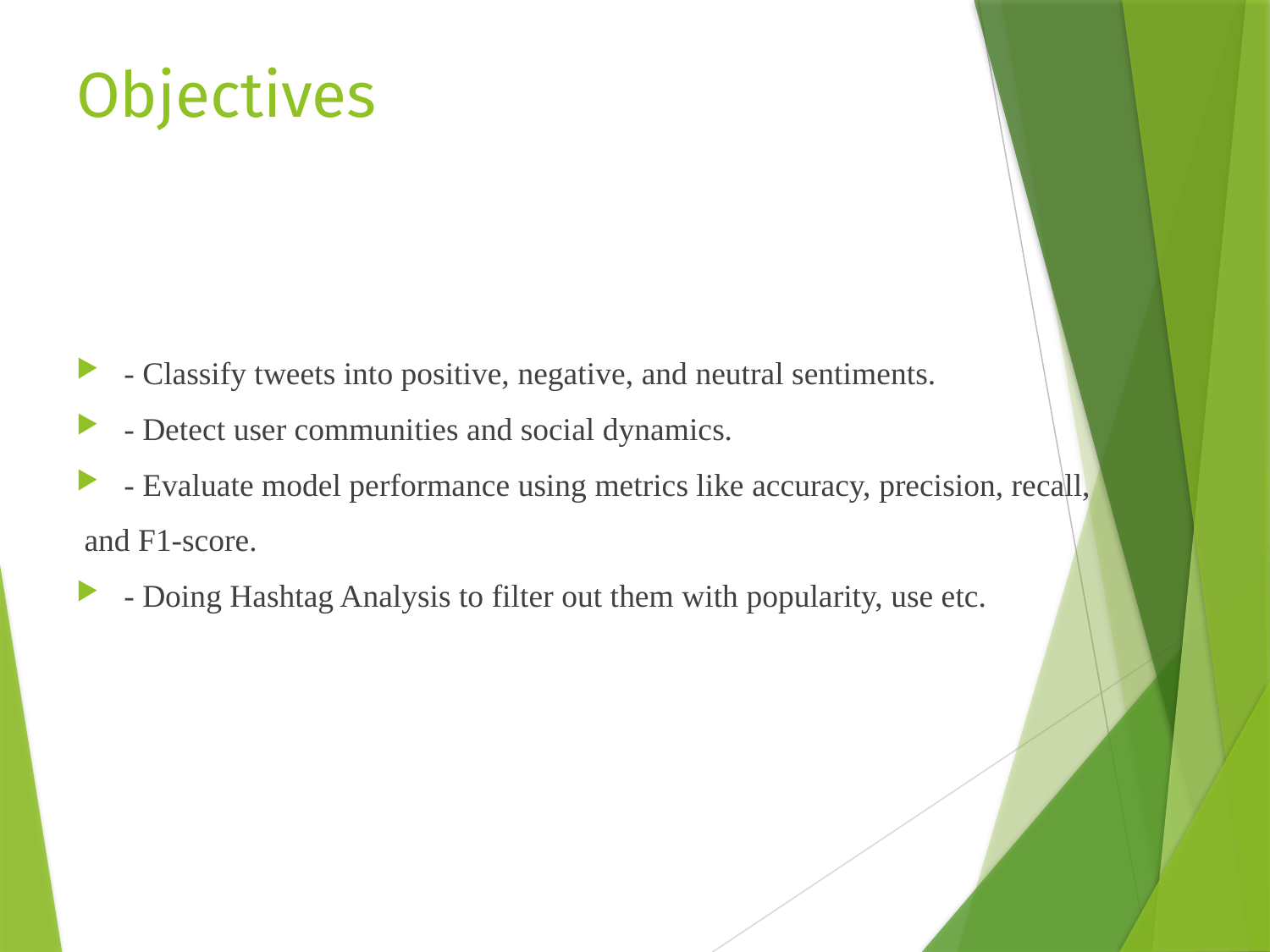

# Objectives
- Classify tweets into positive, negative, and neutral sentiments.
- Detect user communities and social dynamics.
- Evaluate model performance using metrics like accuracy, precision, recall,
 and F1-score.
- Doing Hashtag Analysis to filter out them with popularity, use etc.